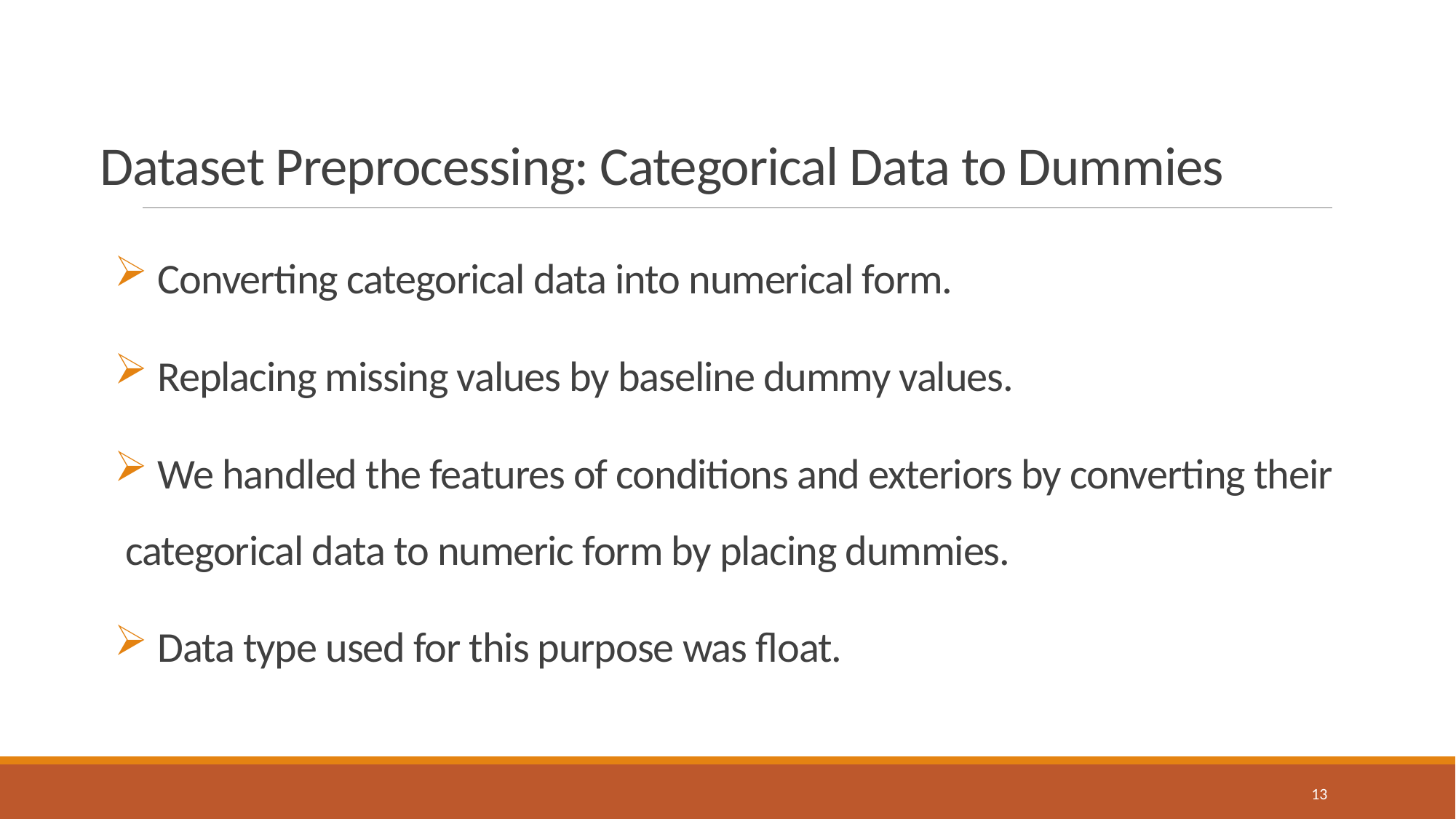

# Dataset Preprocessing: Categorical Data to Dummies
 Converting categorical data into numerical form.
 Replacing missing values by baseline dummy values.
 We handled the features of conditions and exteriors by converting their categorical data to numeric form by placing dummies.
 Data type used for this purpose was float.
13